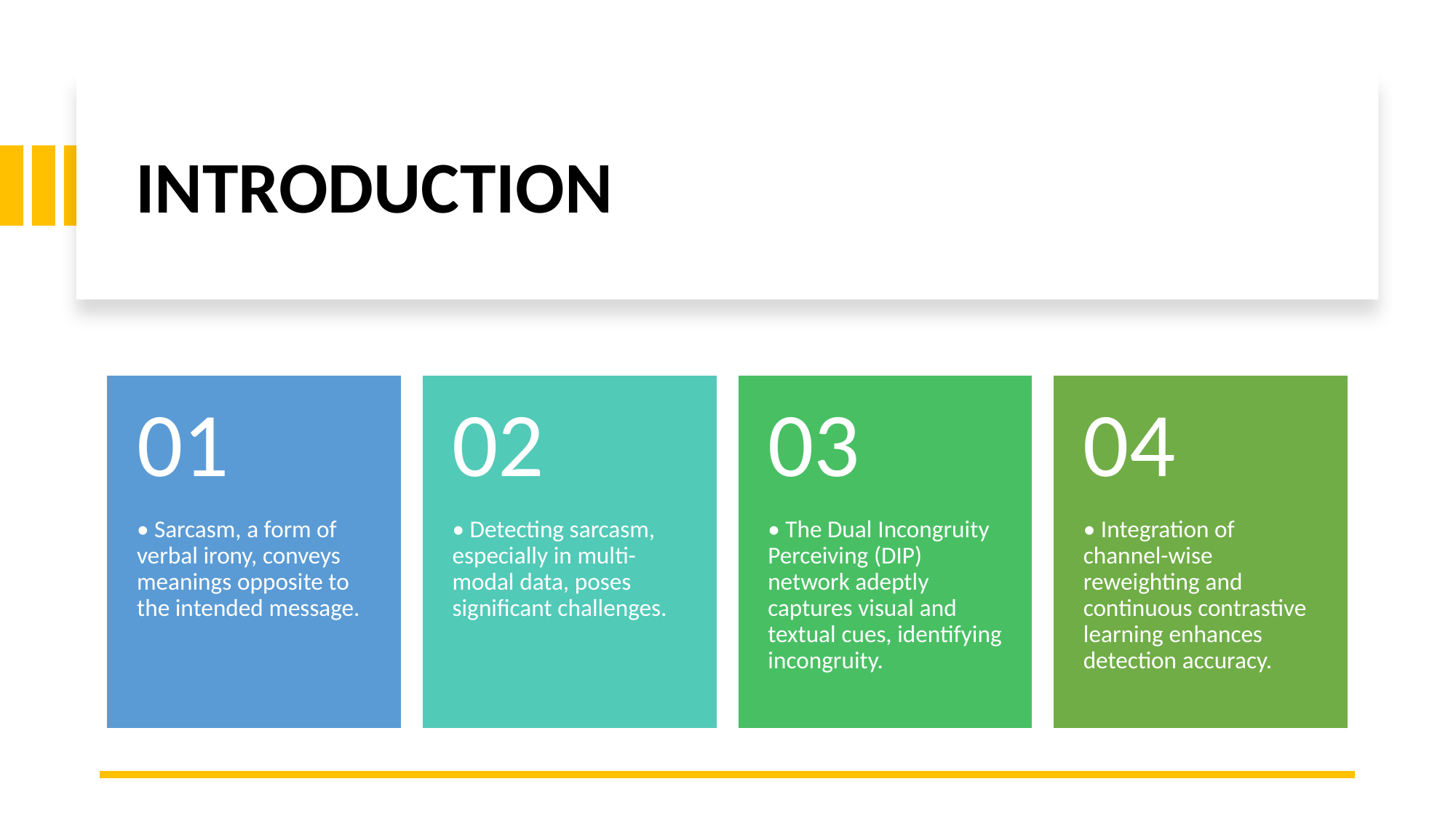

# INTRODUCTION

• Sarcasm, a form of verbal irony, conveys meanings opposite to the intended message.
01
• Detecting sarcasm, especially in multi-modal data, poses significant challenges.
02
• The Dual Incongruity Perceiving (DIP) network adeptly captures visual and textual cues, identifying incongruity.
03
• Integration of channel-wise reweighting and continuous contrastive learning enhances detection accuracy.
04